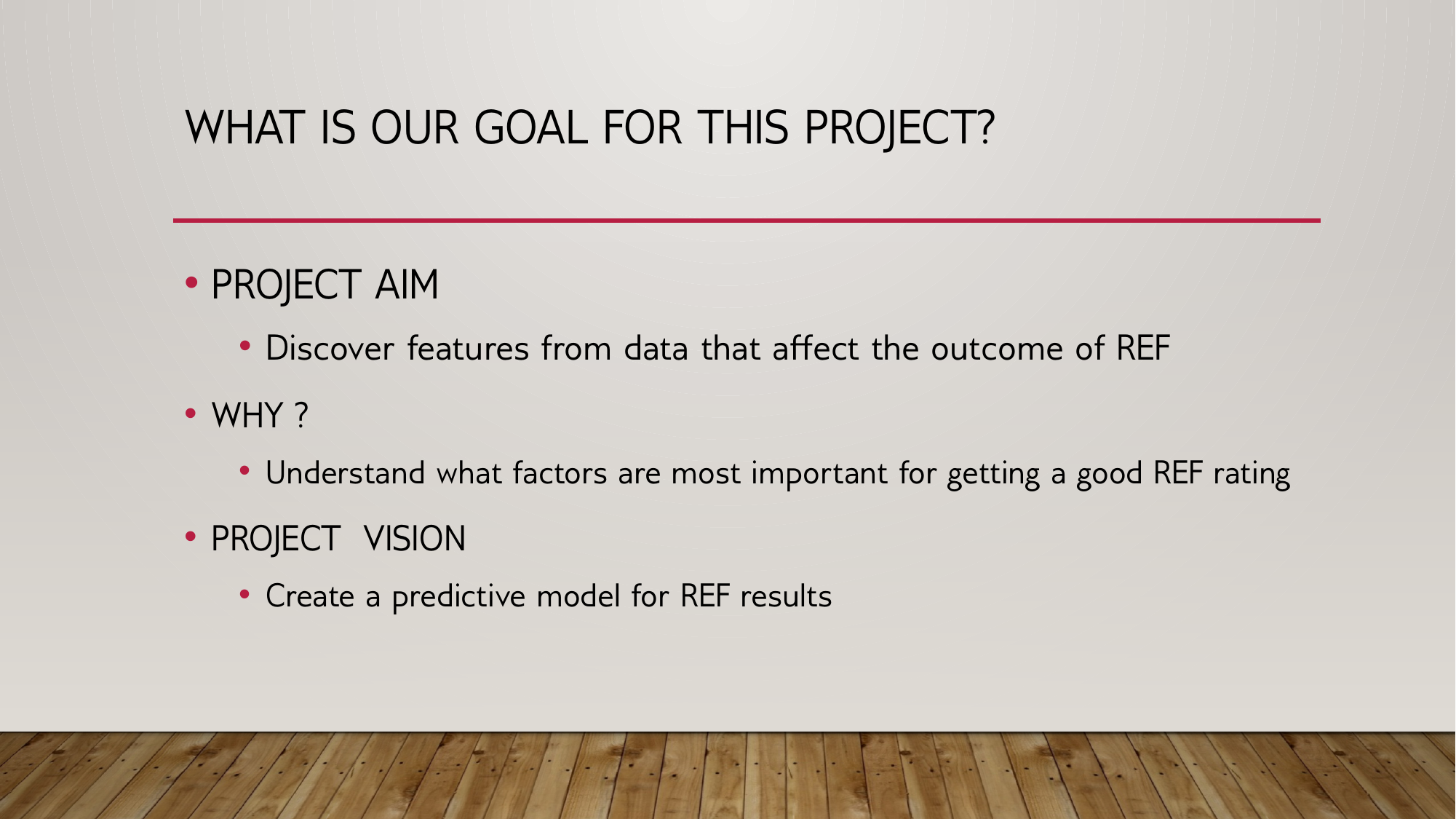

# WHAT IS OUR GOAL for this PROJECT?
PROJECT AIM
Discover features from data that affect the outcome of REF
WHY ?
Understand what factors are most important for getting a good REF rating
PROJECT  VISION
Create a predictive model for REF results